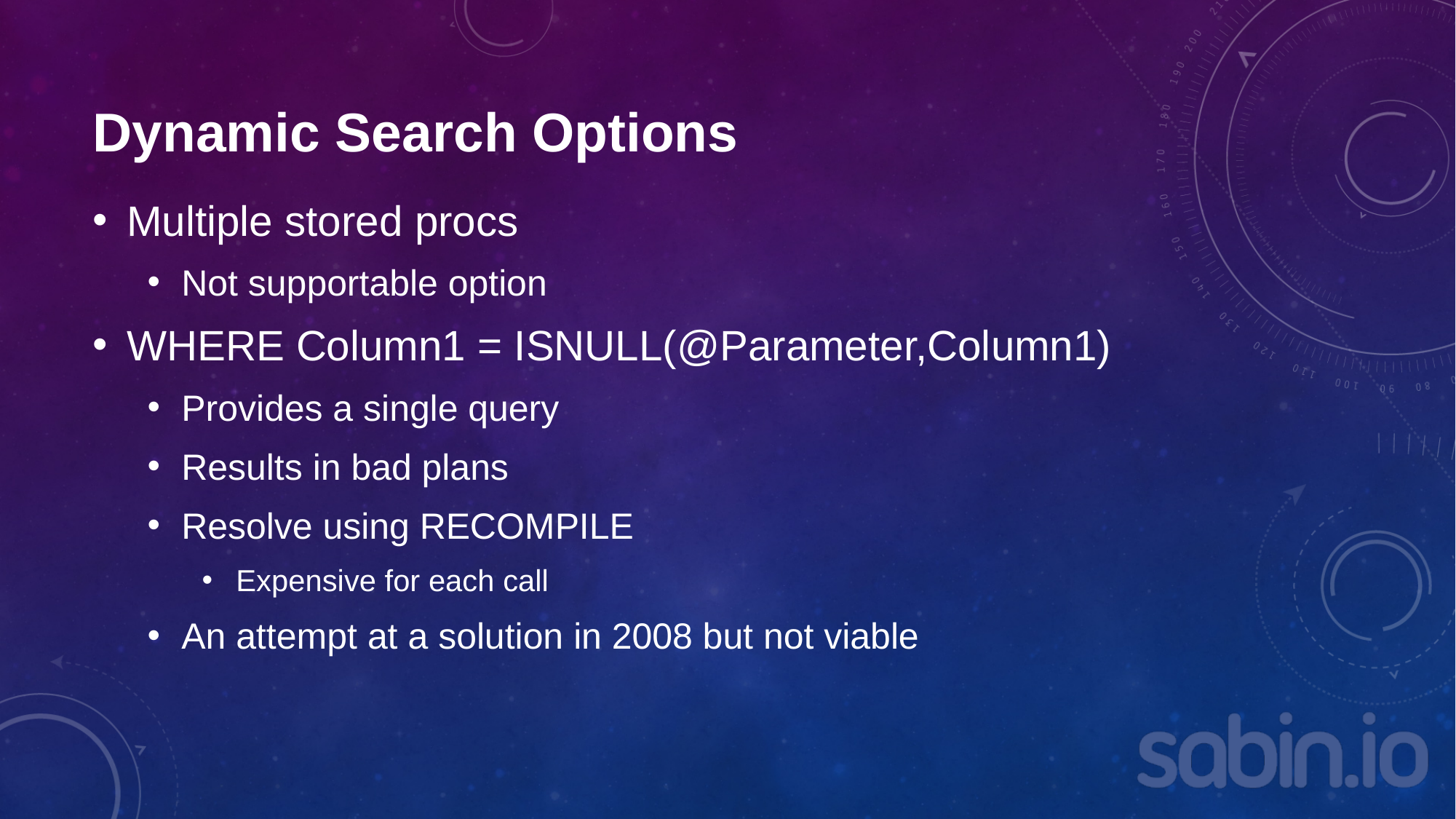

# Dynamic Search Options
Multiple stored procs
Not supportable option
WHERE Column1 = ISNULL(@Parameter,Column1)
Provides a single query
Results in bad plans
Resolve using RECOMPILE
Expensive for each call
An attempt at a solution in 2008 but not viable